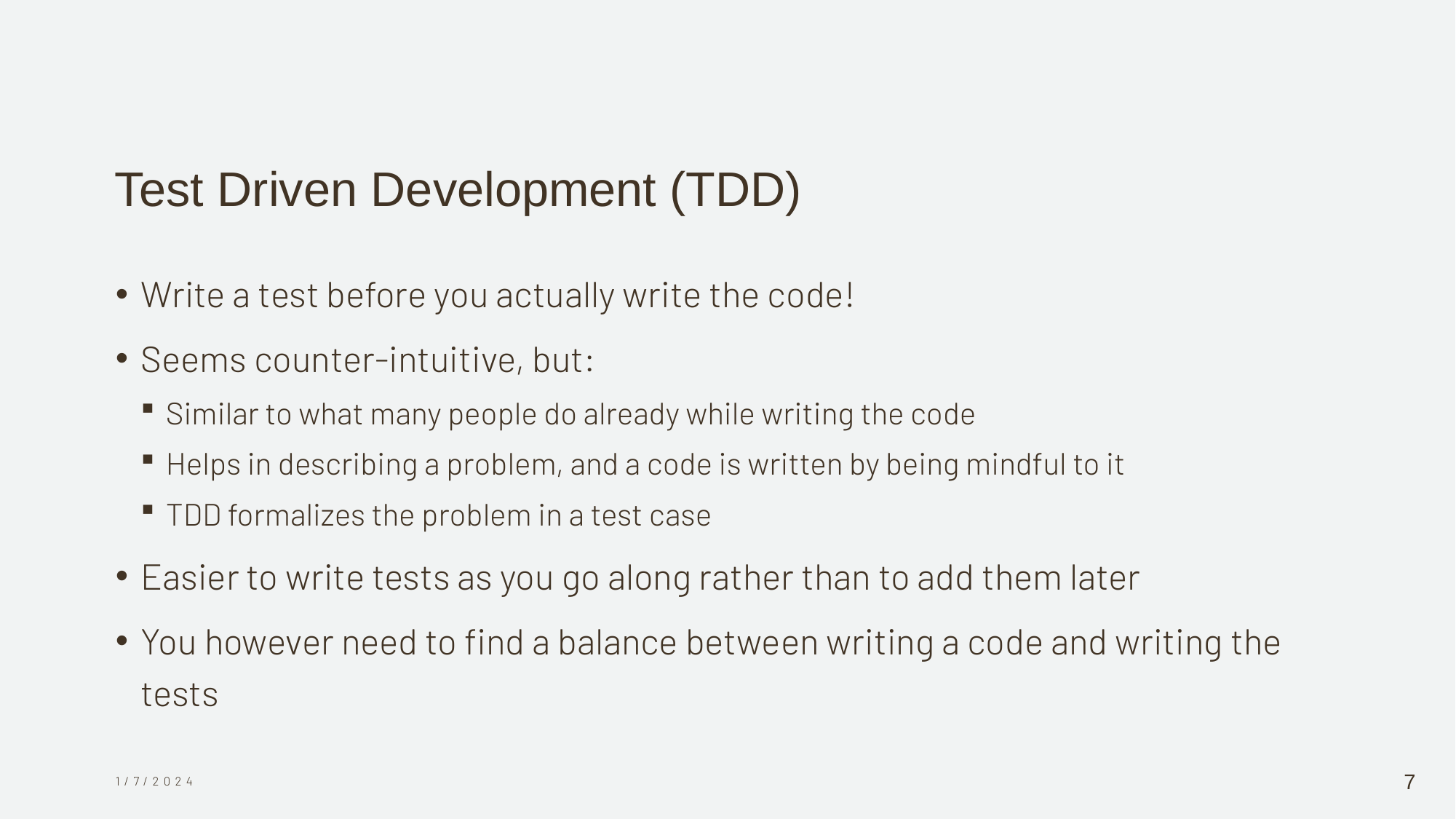

# Test Driven Development (TDD)
Write a test before you actually write the code!
Seems counter-intuitive, but:
Similar to what many people do already while writing the code
Helps in describing a problem, and a code is written by being mindful to it
TDD formalizes the problem in a test case
Easier to write tests as you go along rather than to add them later
You however need to find a balance between writing a code and writing the tests
1/7/2024
7